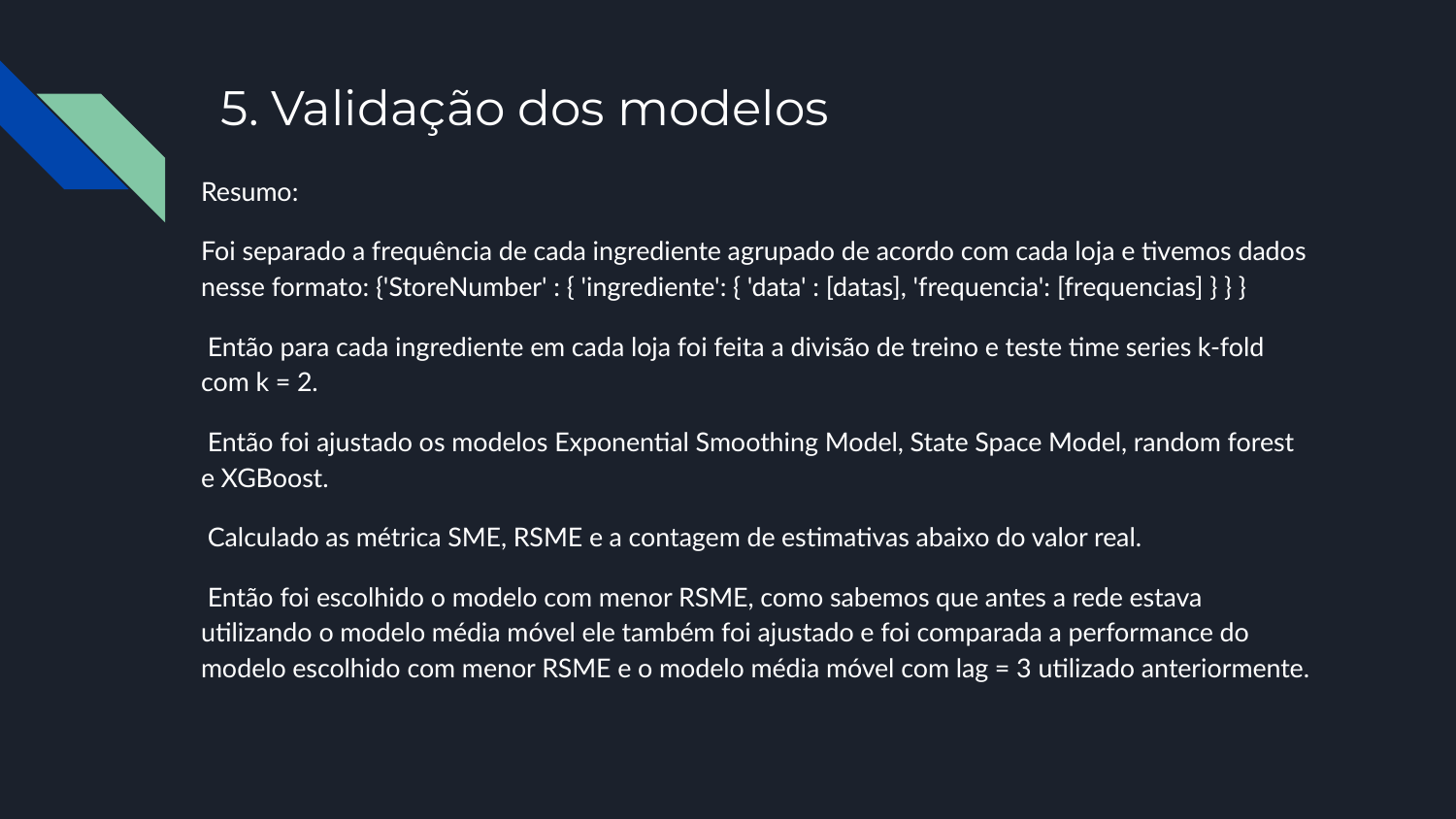

# 5. Validação dos modelos
Resumo:
Foi separado a frequência de cada ingrediente agrupado de acordo com cada loja e tivemos dados nesse formato: {'StoreNumber' : { 'ingrediente': { 'data' : [datas], 'frequencia': [frequencias] } } }
 Então para cada ingrediente em cada loja foi feita a divisão de treino e teste time series k-fold com k = 2.
 Então foi ajustado os modelos Exponential Smoothing Model, State Space Model, random forest e XGBoost.
 Calculado as métrica SME, RSME e a contagem de estimativas abaixo do valor real.
 Então foi escolhido o modelo com menor RSME, como sabemos que antes a rede estava utilizando o modelo média móvel ele também foi ajustado e foi comparada a performance do modelo escolhido com menor RSME e o modelo média móvel com lag = 3 utilizado anteriormente.